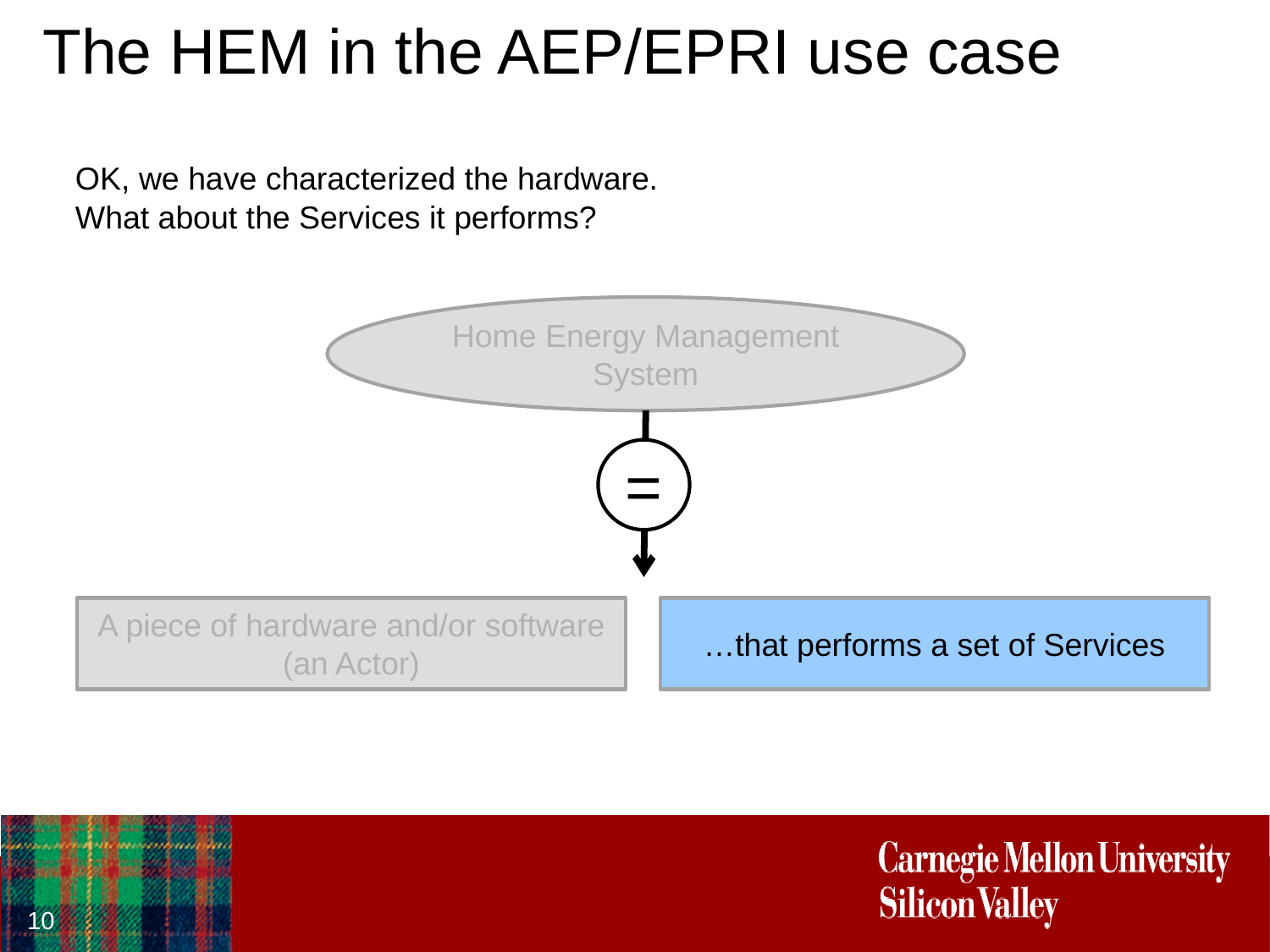

# The HEM in the AEP/EPRI use case
OK, we have characterized the hardware.
What about the Services it performs?

Home Energy Management System
=
A piece of hardware and/or software
(an Actor)
…that performs a set of Services
10